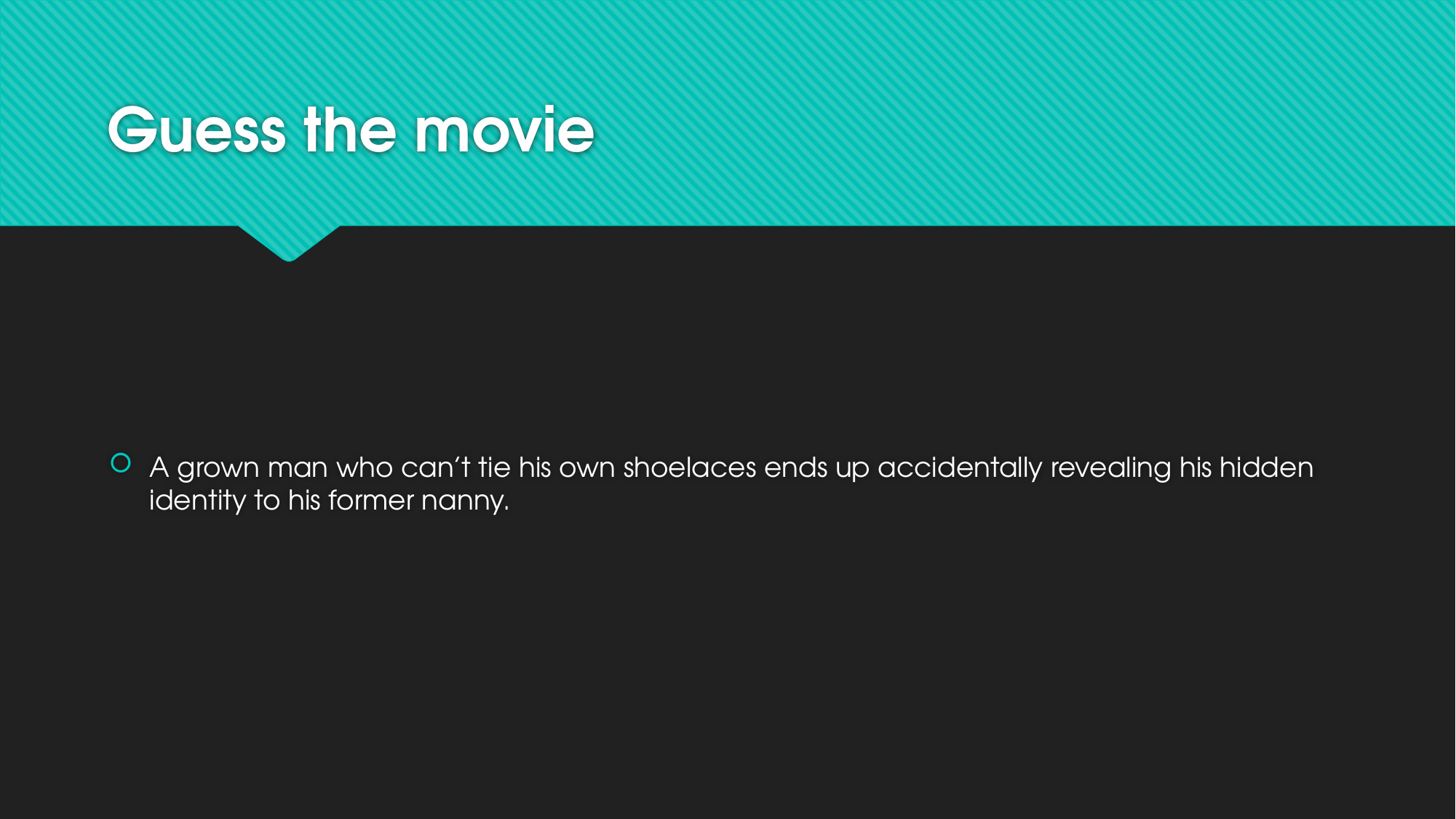

# Guess the movie
A grown man who can’t tie his own shoelaces ends up accidentally revealing his hidden identity to his former nanny.